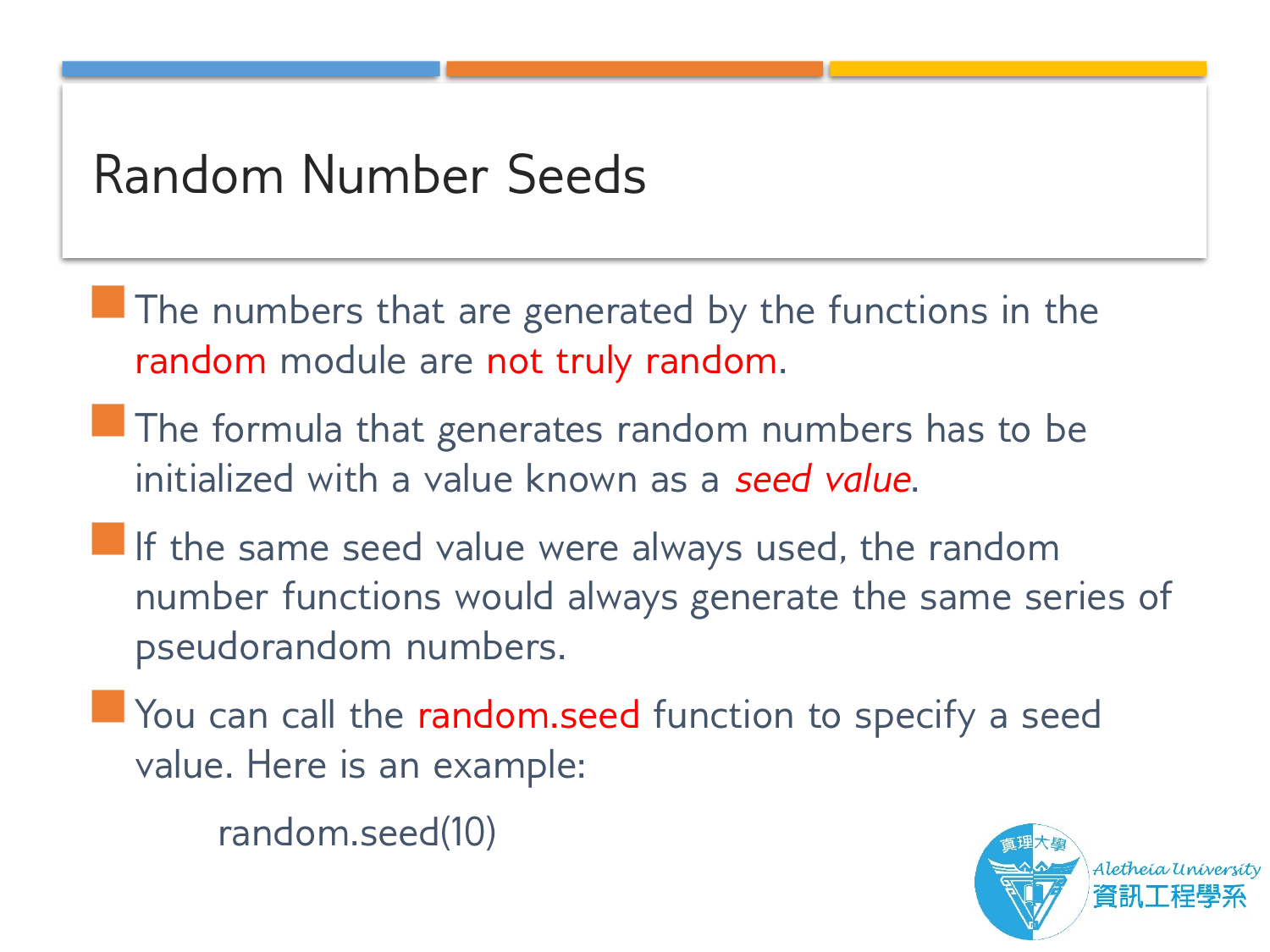

# Random Number Seeds
The numbers that are generated by the functions in the random module are not truly random.
The formula that generates random numbers has to be initialized with a value known as a seed value.
If the same seed value were always used, the random number functions would always generate the same series of pseudorandom numbers.
You can call the random.seed function to specify a seed value. Here is an example:
	random.seed(10)